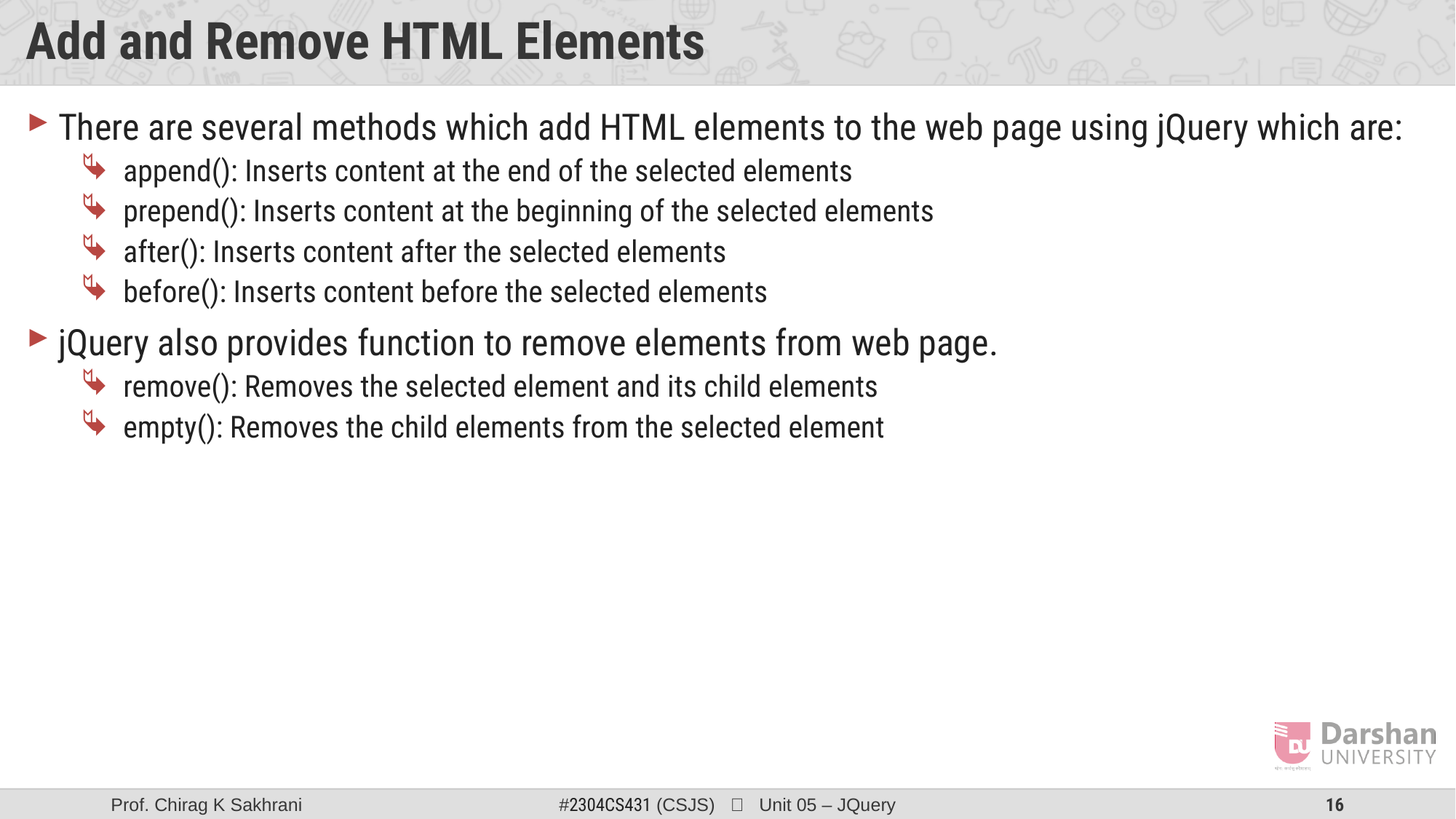

# Add and Remove HTML Elements
There are several methods which add HTML elements to the web page using jQuery which are:
append(): Inserts content at the end of the selected elements
prepend(): Inserts content at the beginning of the selected elements
after(): Inserts content after the selected elements
before(): Inserts content before the selected elements
jQuery also provides function to remove elements from web page.
remove(): Removes the selected element and its child elements
empty(): Removes the child elements from the selected element